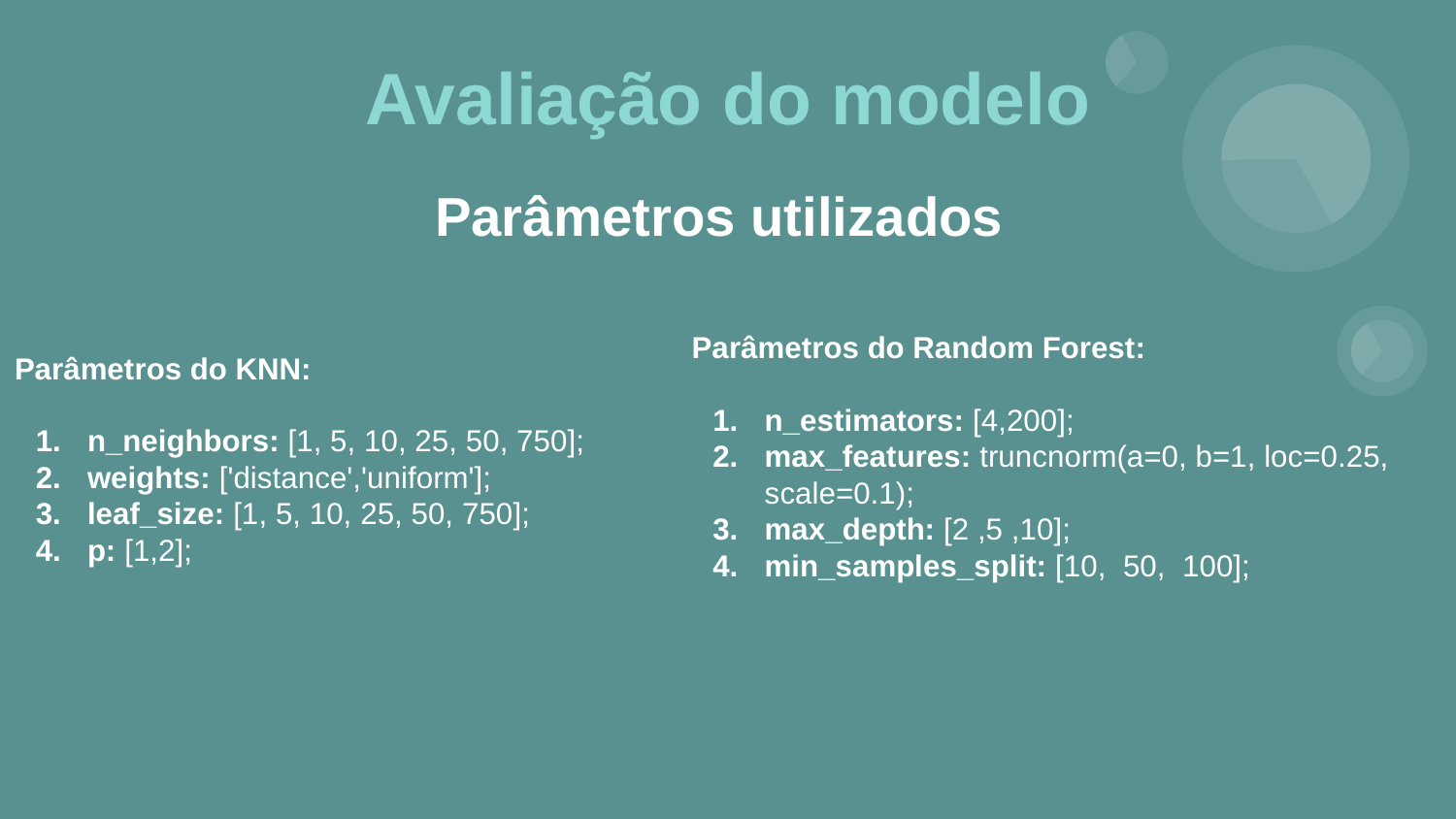

# Avaliação do modelo
Parâmetros utilizados
Parâmetros do Random Forest:

n_estimators: [4,200];
max_features: truncnorm(a=0, b=1, loc=0.25, scale=0.1);
max_depth: [2 ,5 ,10];
min_samples_split: [10,  50,  100];
Parâmetros do KNN:

n_neighbors: [1, 5, 10, 25, 50, 750];
weights: ['distance','uniform'];
leaf_size: [1, 5, 10, 25, 50, 750];
p: [1,2];